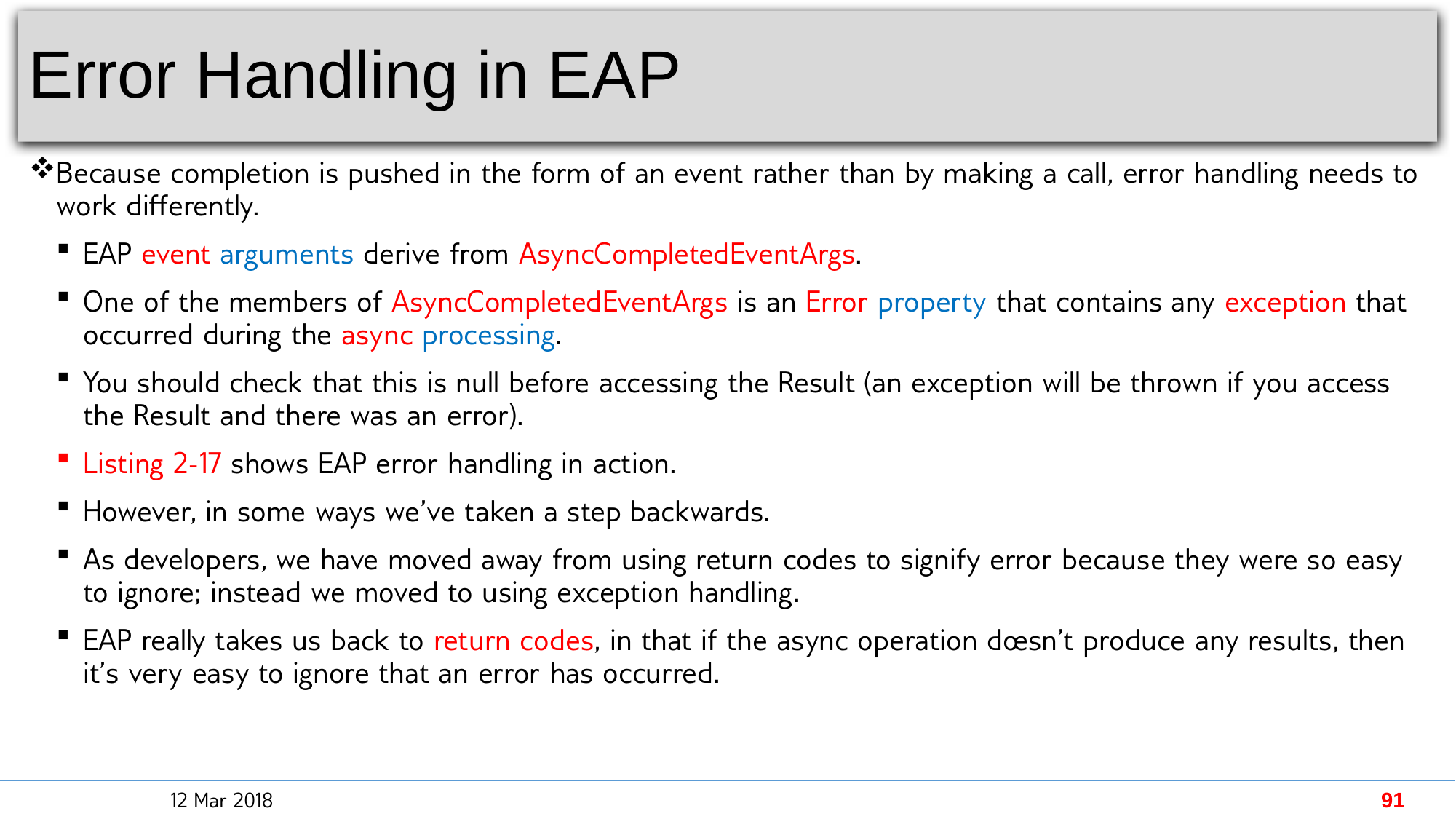

# Error Handling in EAP
Because completion is pushed in the form of an event rather than by making a call, error handling needs to work differently.
EAP event arguments derive from AsyncCompletedEventArgs.
One of the members of AsyncCompletedEventArgs is an Error property that contains any exception that occurred during the async processing.
You should check that this is null before accessing the Result (an exception will be thrown if you access the Result and there was an error).
Listing 2-17 shows EAP error handling in action.
However, in some ways we’ve taken a step backwards.
As developers, we have moved away from using return codes to signify error because they were so easy to ignore; instead we moved to using exception handling.
EAP really takes us back to return codes, in that if the async operation doesn’t produce any results, then it’s very easy to ignore that an error has occurred.
12 Mar 2018
91